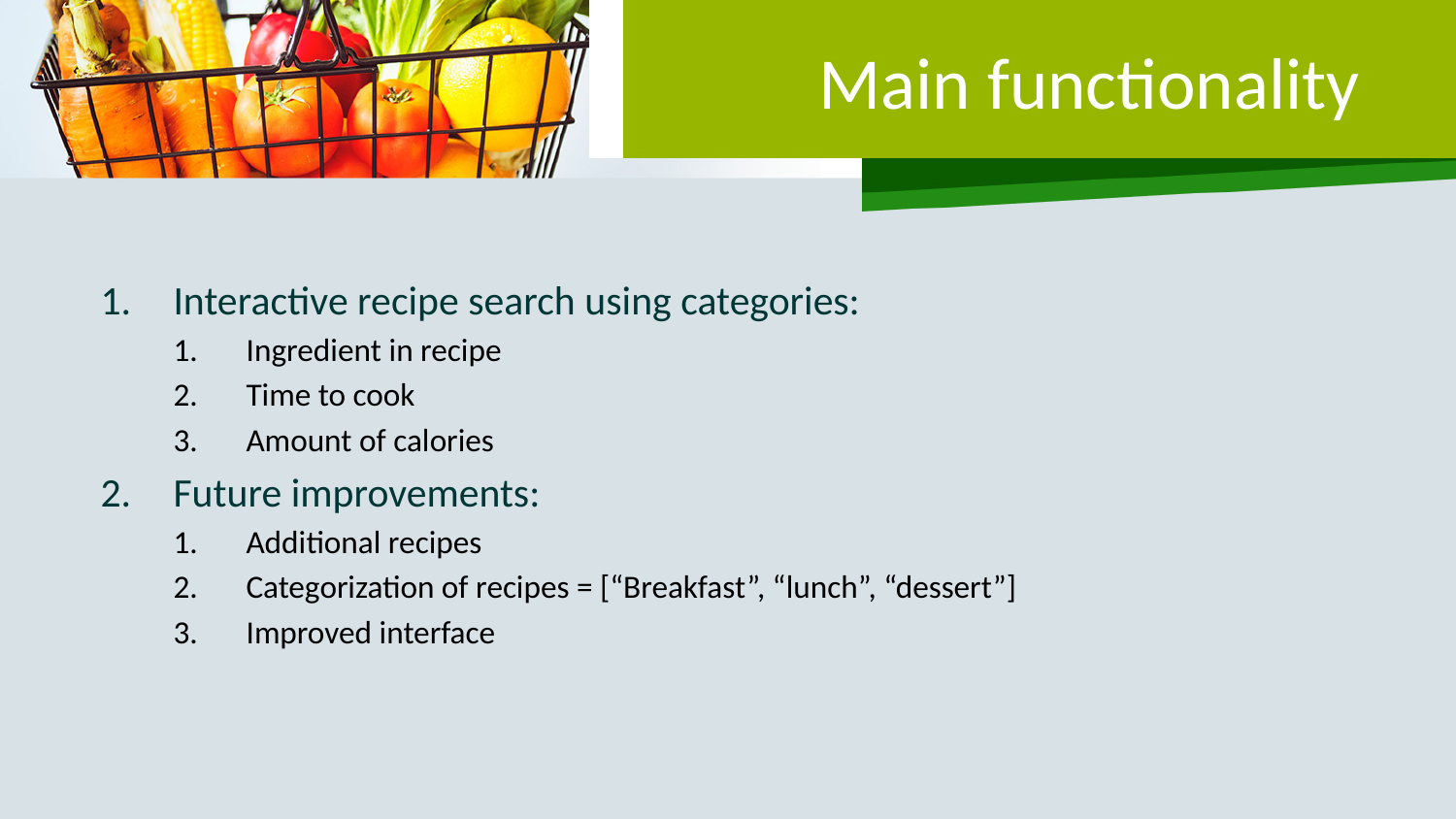

# Main functionality
Interactive recipe search using categories:
Ingredient in recipe
Time to cook
Amount of calories
Future improvements:
Additional recipes
Categorization of recipes = [“Breakfast”, “lunch”, “dessert”]
Improved interface